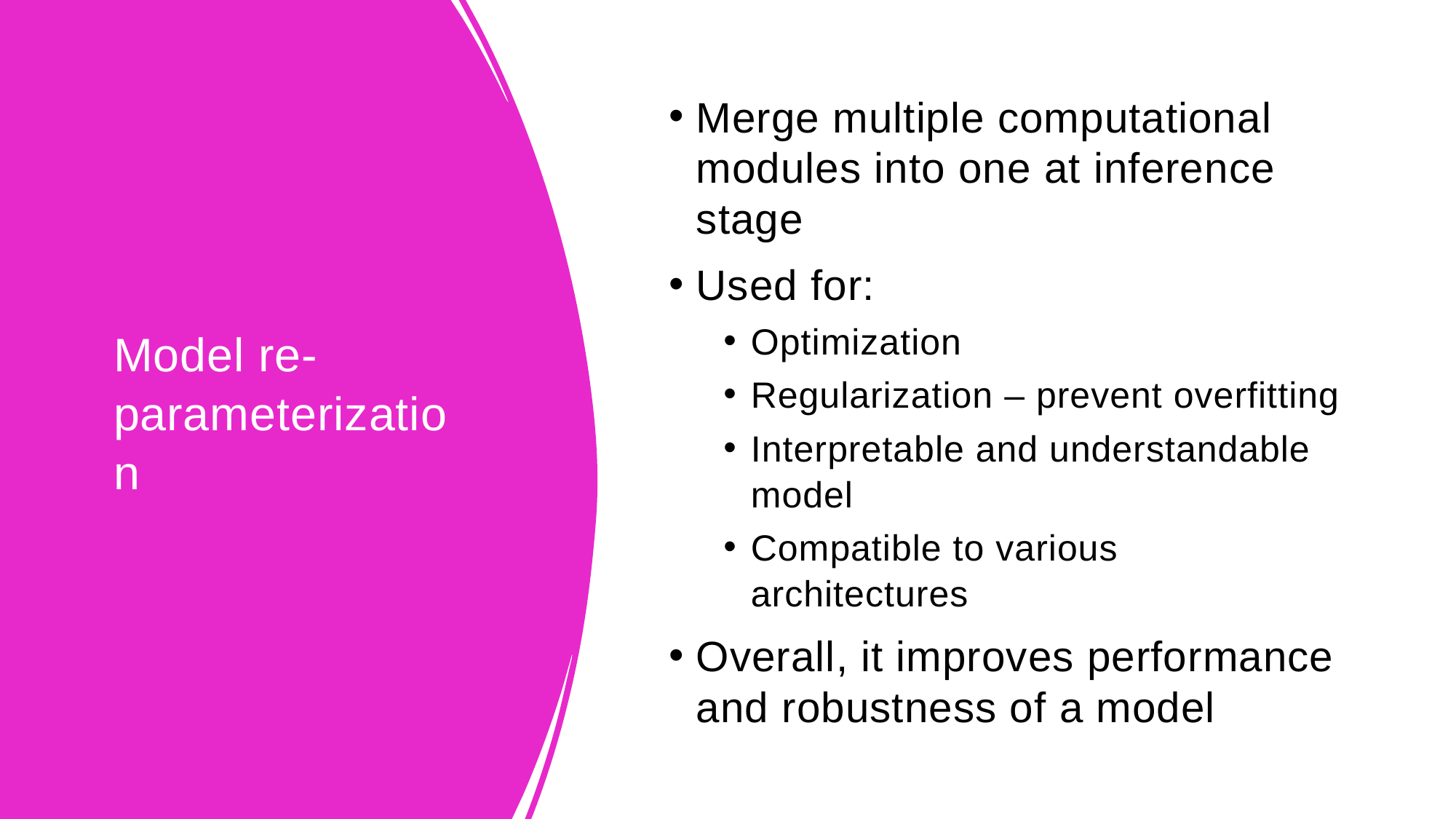

# Model re-parameterization
Merge multiple computational modules into one at inference stage
Used for:
Optimization
Regularization – prevent overfitting
Interpretable and understandable model
Compatible to various architectures
Overall, it improves performance and robustness of a model